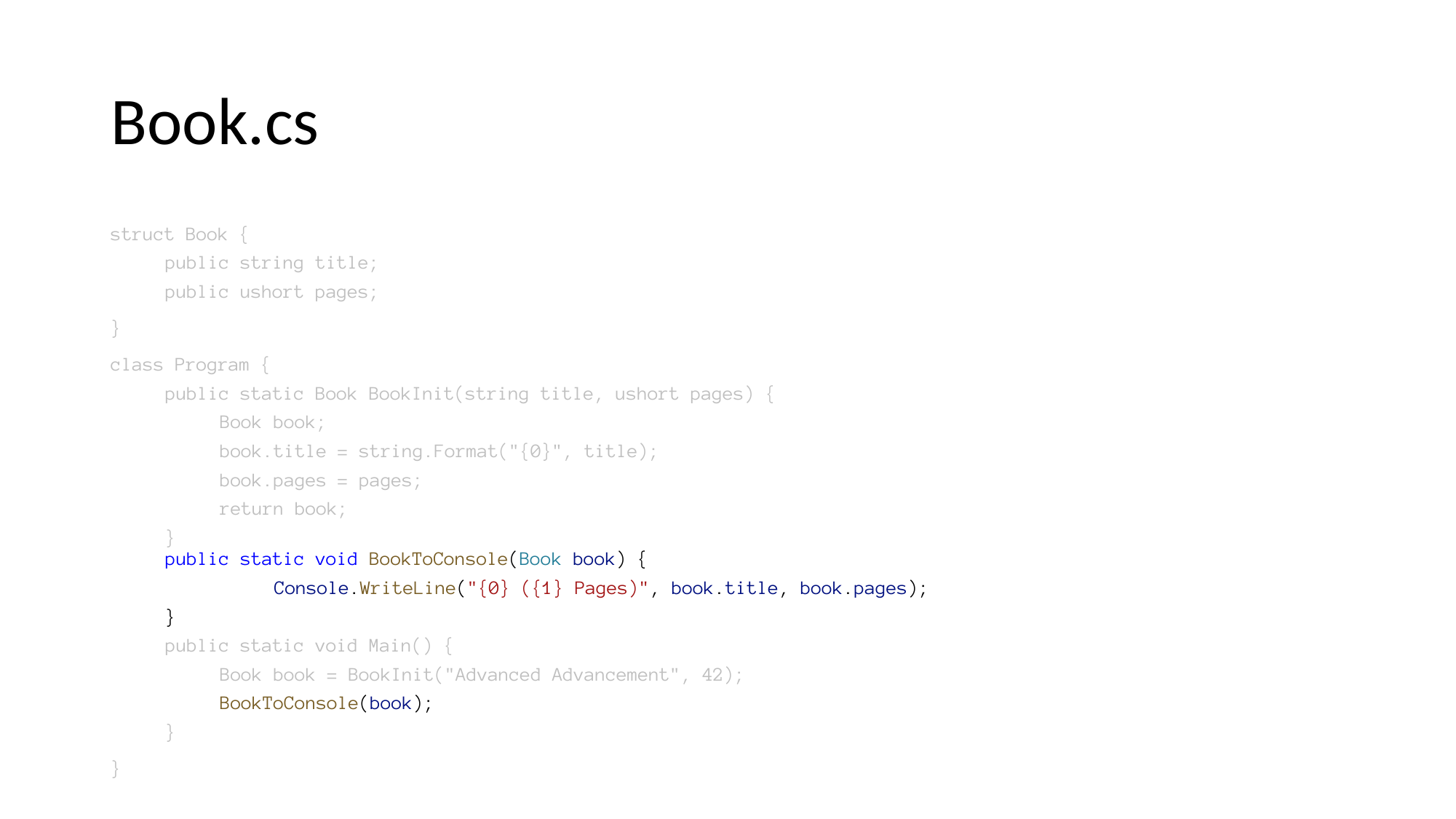

# Book.cs
struct Book {
public string title;
public ushort pages;
}
class Program {
public static Book BookInit(string title, ushort pages) {
Book book;
book.title = string.Format("{0}", title);
book.pages = pages;
return book;
}
public static void BookToConsole(Book book) {
	Console.WriteLine("{0} ({1} Pages)", book.title, book.pages);
}
public static void Main() {
Book book = BookInit("Advanced Advancement", 42);
BookToConsole(book);
}
}